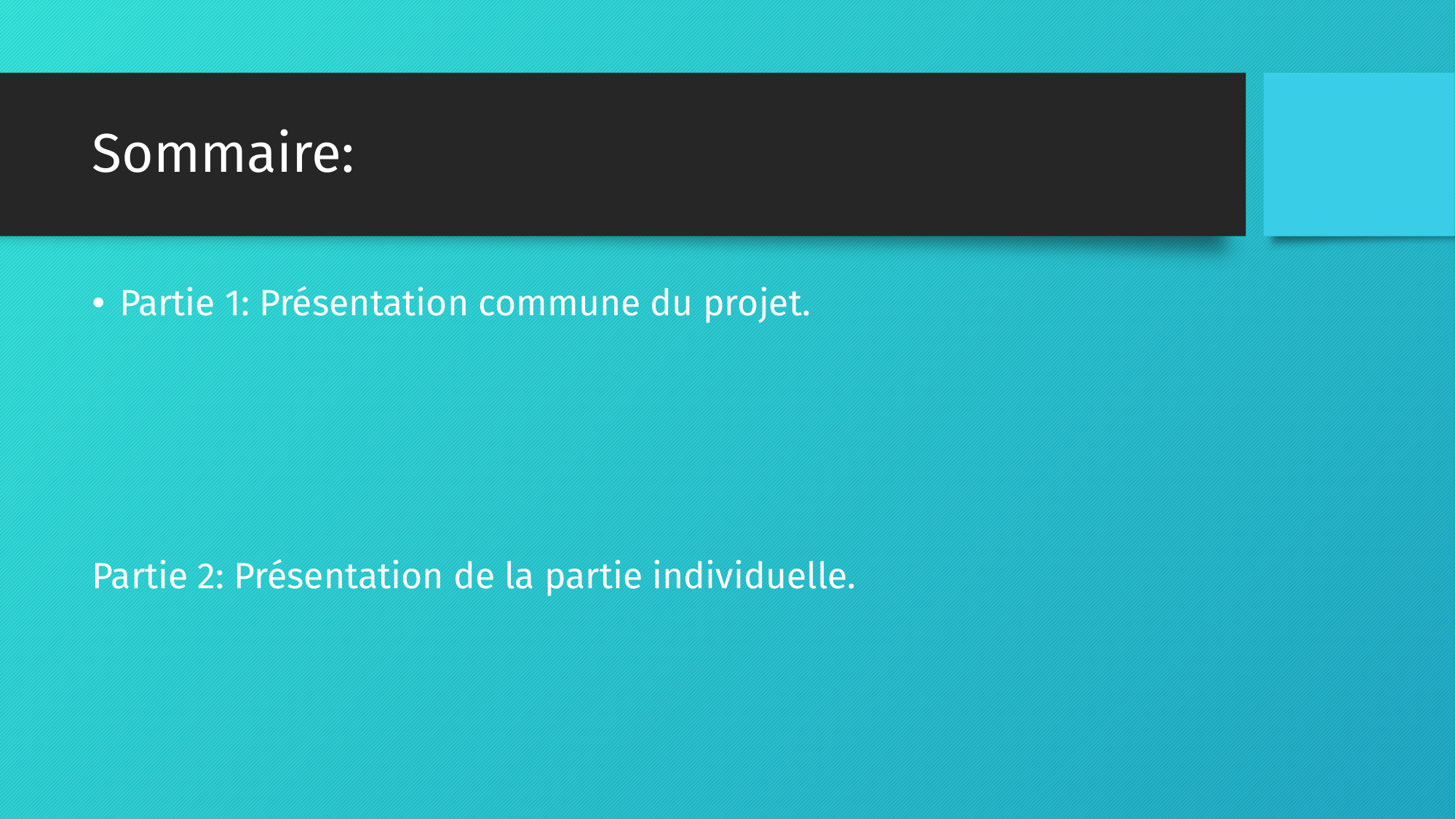

# Sommaire:
Partie 1: Présentation commune du projet.

Partie 2: Présentation de la partie individuelle.